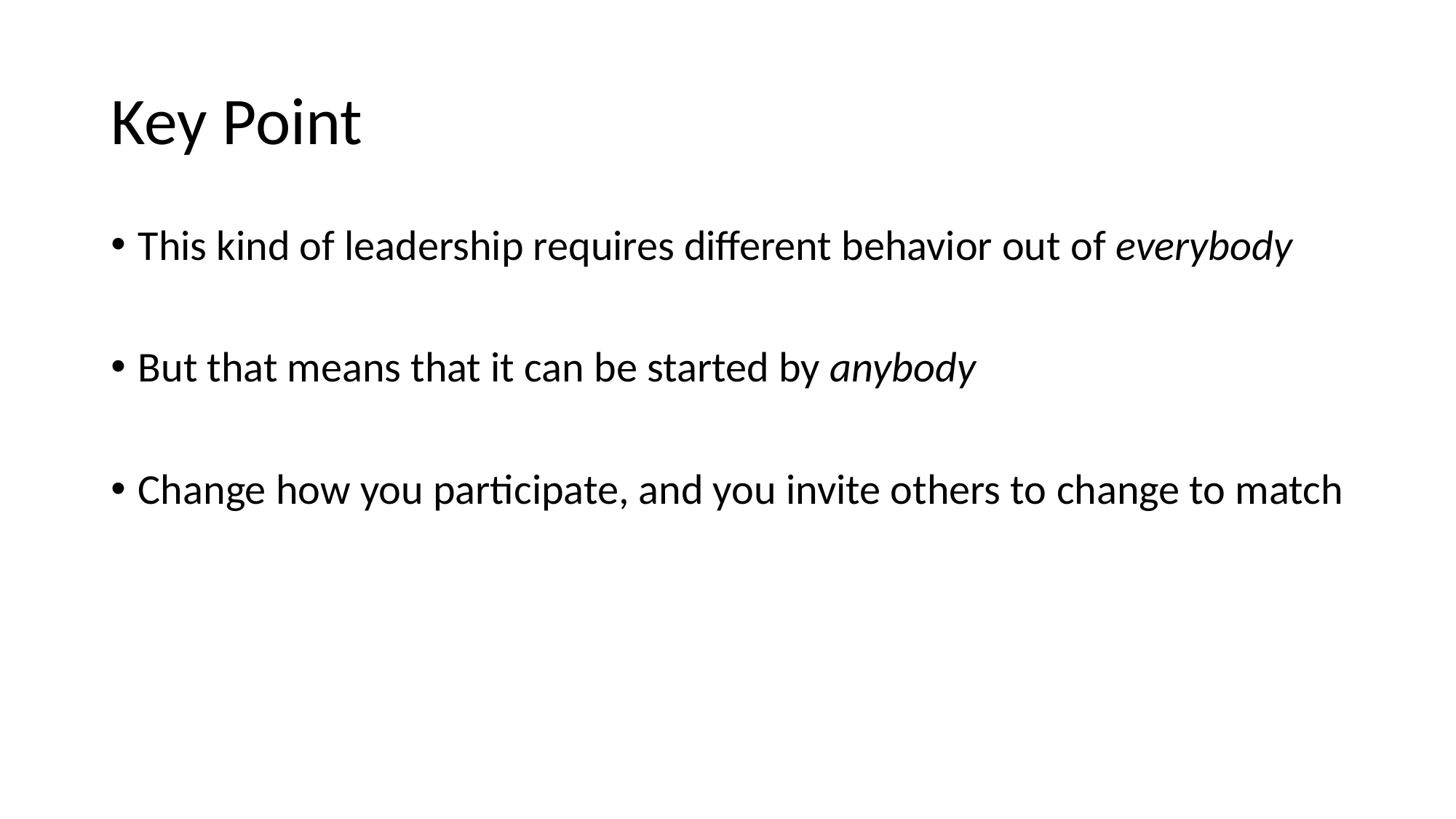

# Key Point
This kind of leadership requires different behavior out of everybody

But that means that it can be started by anybody

Change how you participate, and you invite others to change to match